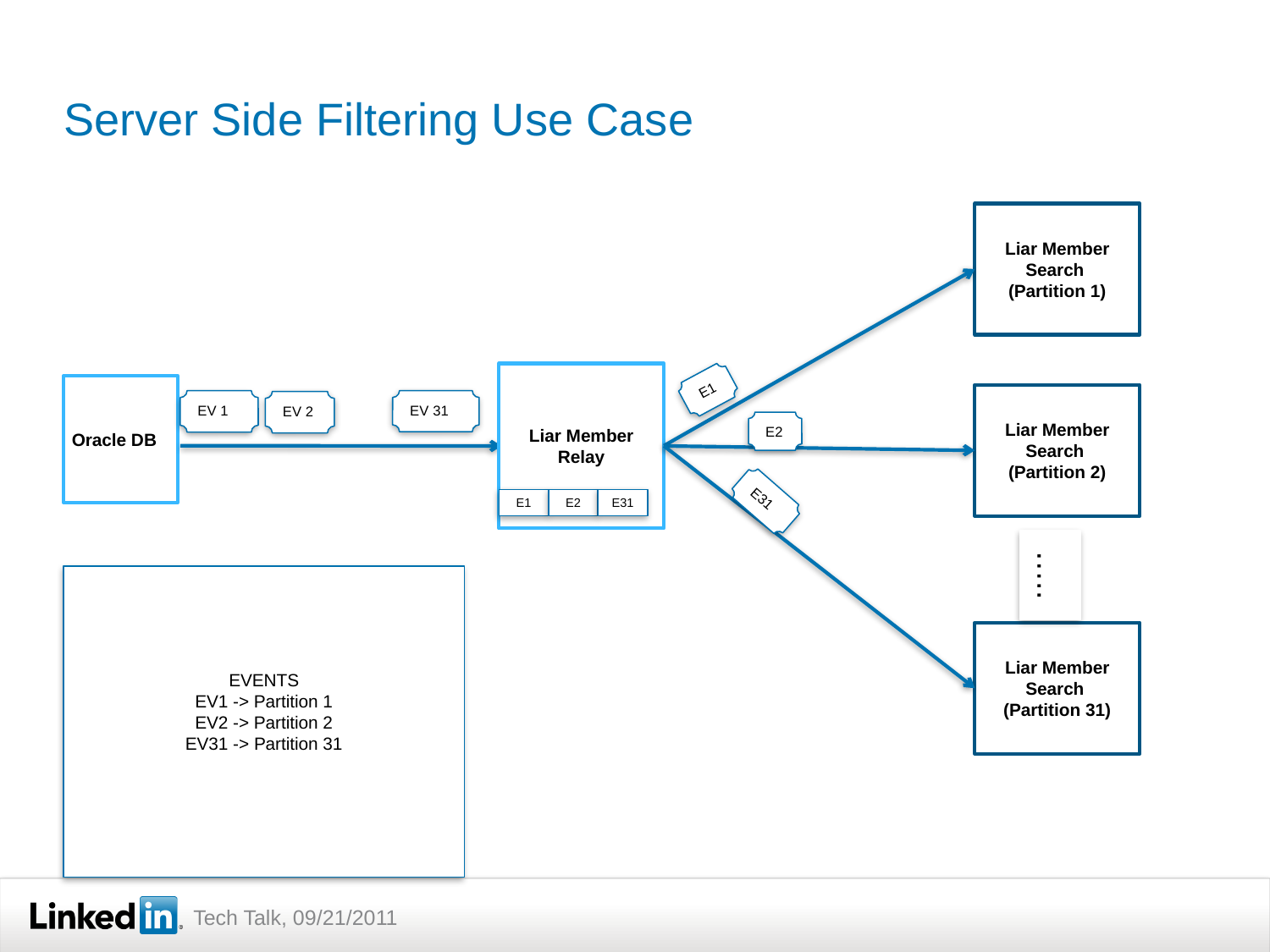

# Server Side Filtering Use Case
Liar Member Search
(Partition 1)
Liar Member Relay
E1
Oracle DB
Liar Member Search
(Partition 2)
EV 1
EV 31
EV 2
E2
E31
E1
E2
E31
…..
EVENTS
EV1 -> Partition 1
EV2 -> Partition 2
EV31 -> Partition 31

Liar Member Search
(Partition 31)